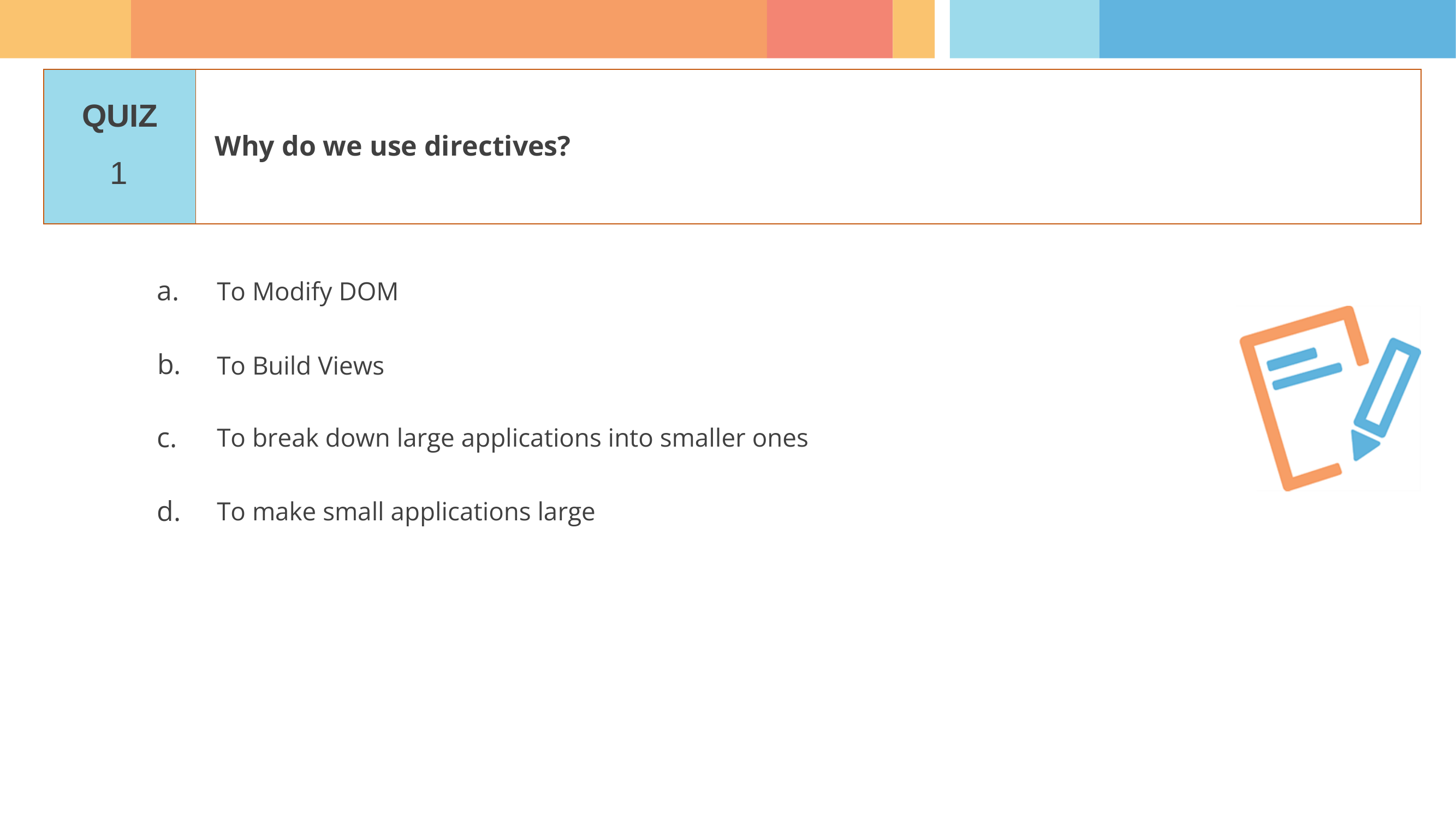

Why do we use directives?
1
To Modify DOM
To Build Views
To break down large applications into smaller ones
To make small applications large